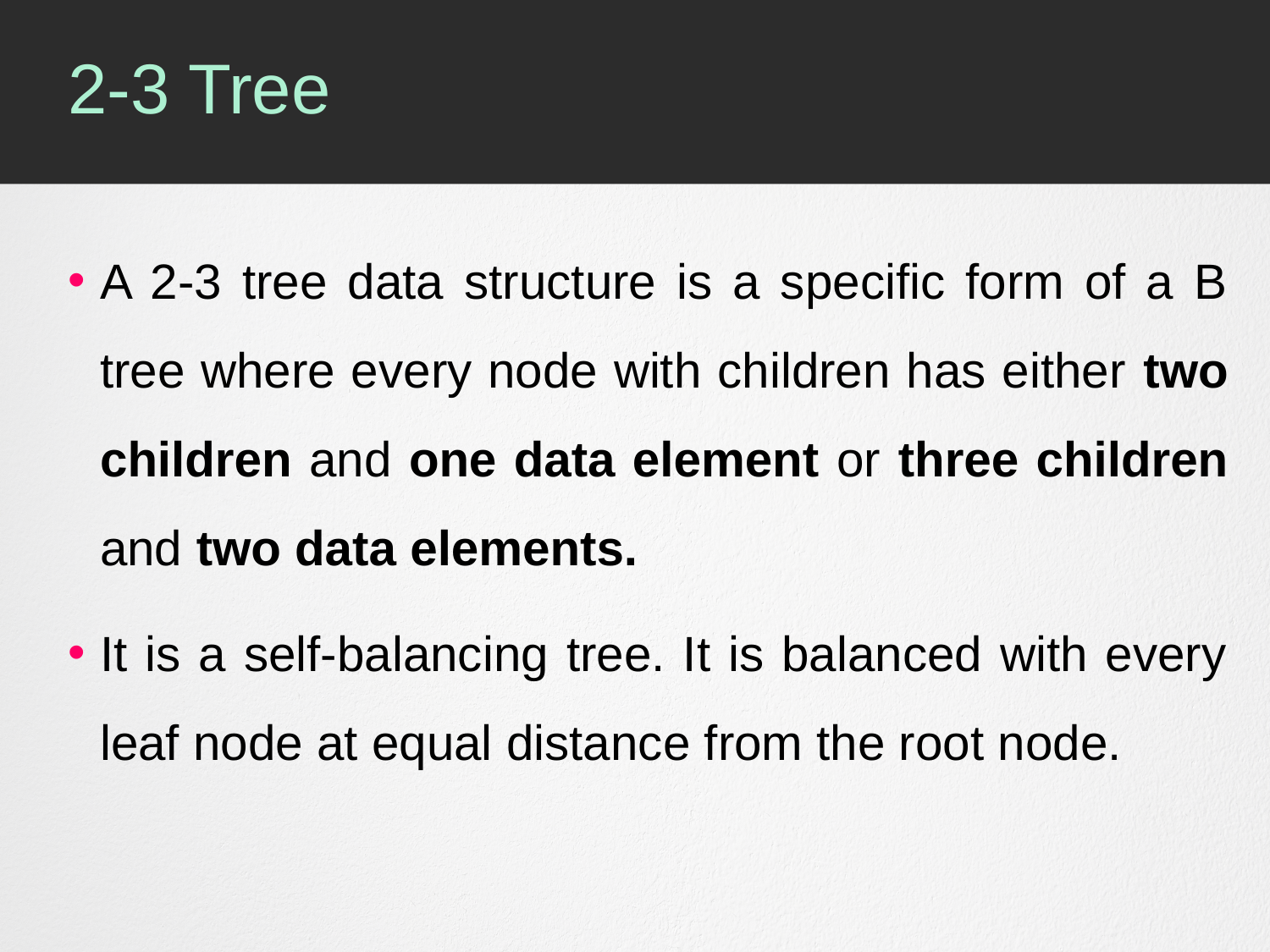

# 2-3 Tree
A 2-3 tree data structure is a specific form of a B tree where every node with children has either two children and one data element or three children and two data elements.
It is a self-balancing tree. It is balanced with every leaf node at equal distance from the root node.